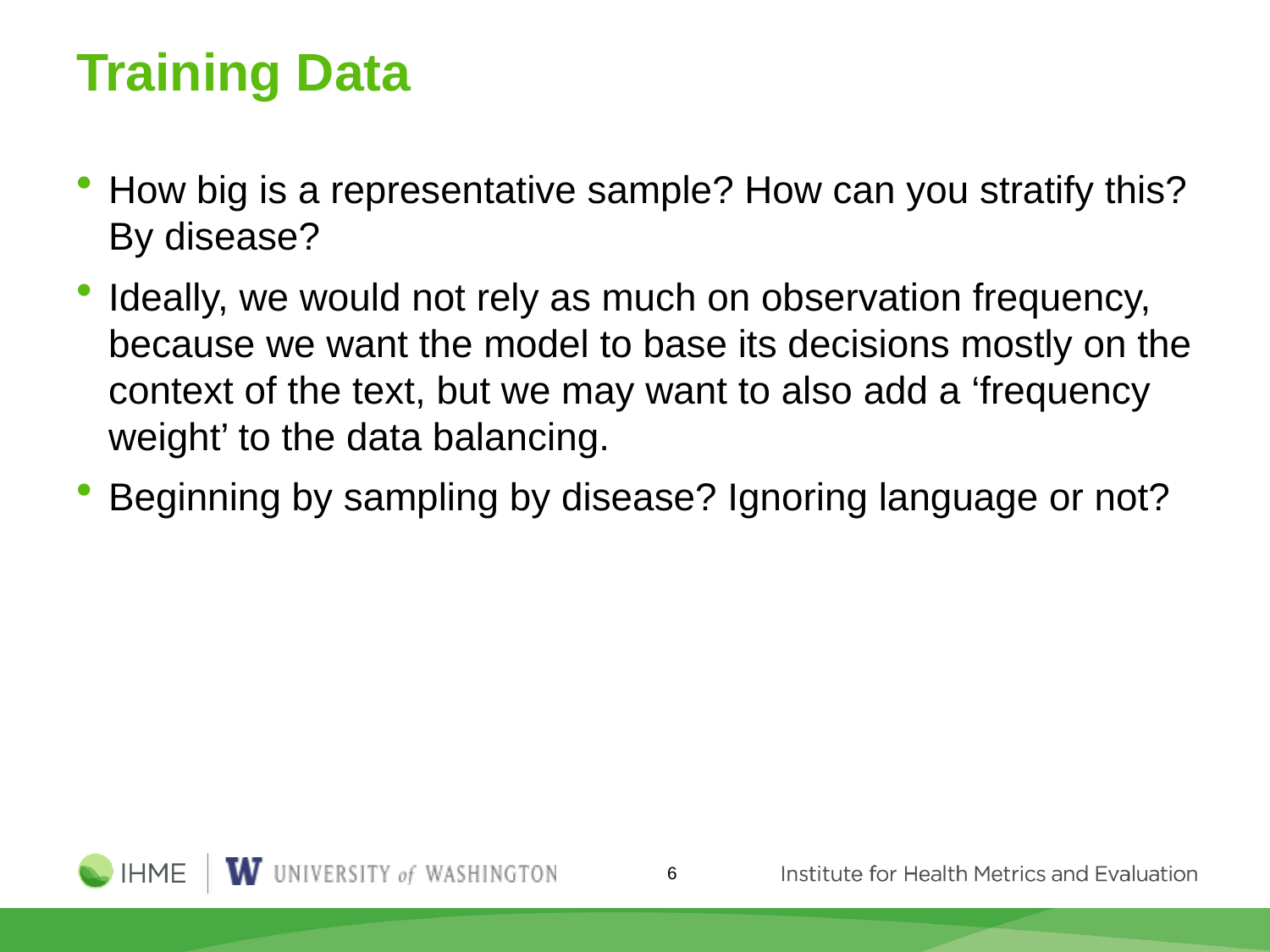

# Training Data
How big is a representative sample? How can you stratify this? By disease?
Ideally, we would not rely as much on observation frequency, because we want the model to base its decisions mostly on the context of the text, but we may want to also add a ‘frequency weight’ to the data balancing.
Beginning by sampling by disease? Ignoring language or not?
6